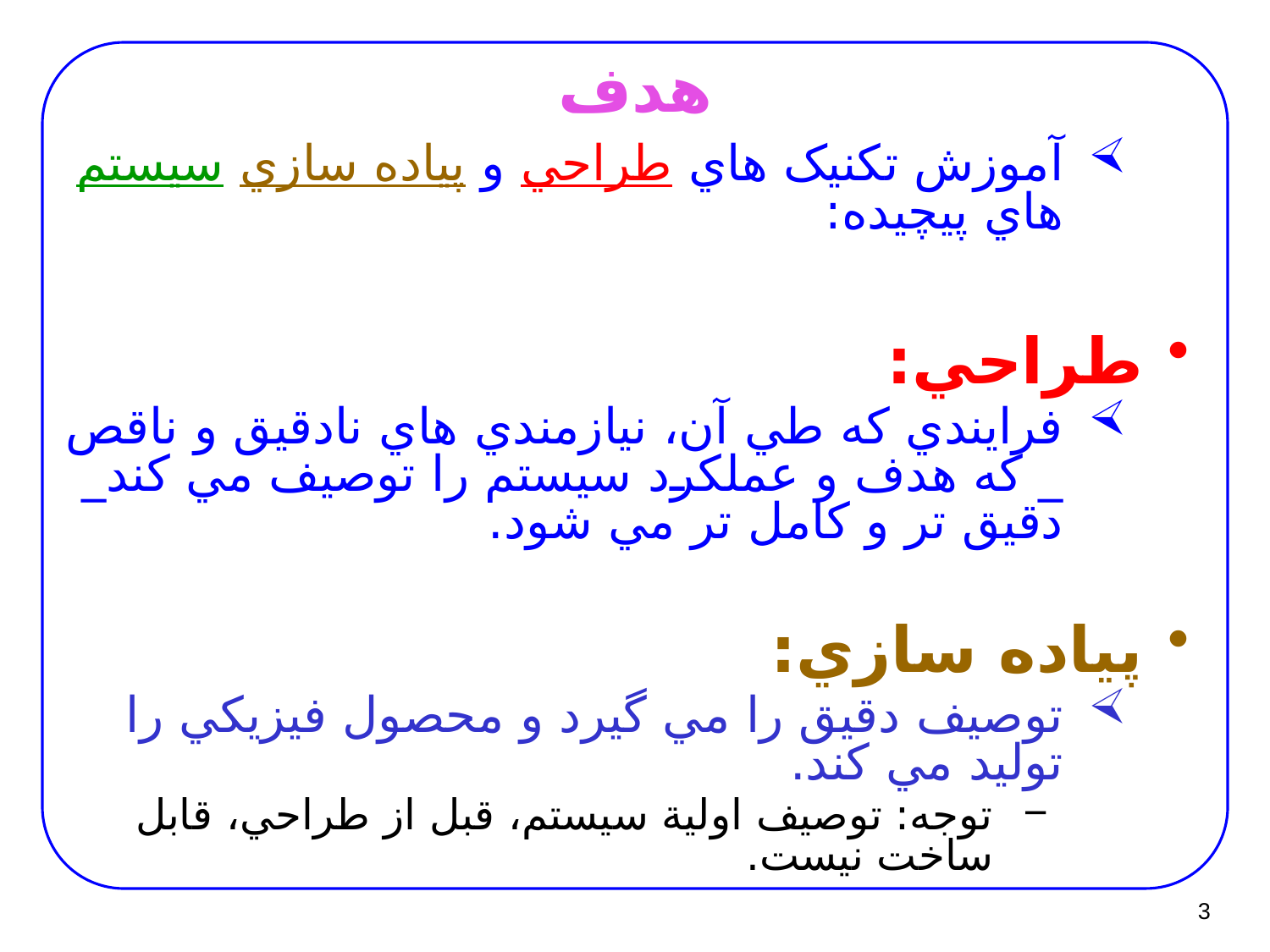

# هدف
آموزش تکنيک هاي طراحي و پياده سازي سيستم هاي پيچيده:

طراحي:
فرايندي که طي آن، نيازمندي هاي نادقيق و ناقص _ که هدف و عملکرد سيستم را توصيف مي کند_ دقيق تر و کامل تر مي شود.

پياده سازي:
توصيف دقيق را مي گيرد و محصول فيزيکي را توليد مي کند.
توجه: توصيف اولية سيستم، قبل از طراحي، قابل ساخت نيست.
3